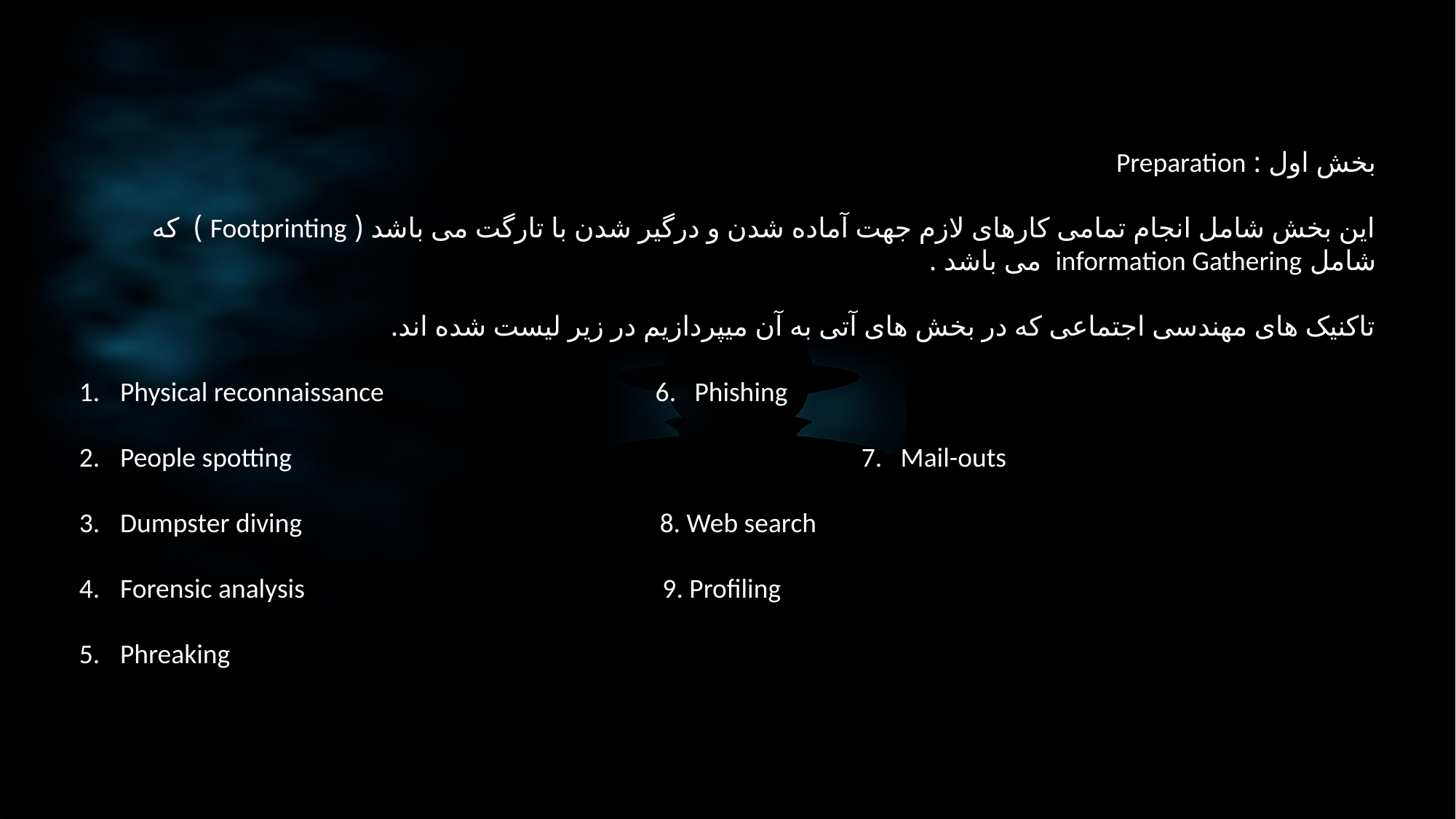

بخش اول : Preparation

این بخش شامل انجام تمامی کارهای لازم جهت آماده شدن و درگیر شدن با تارگت می باشد ( Footprinting )  که شامل information Gathering  می باشد .

تاکنیک های مهندسی اجتماعی که در بخش های آتی به آن میپردازیم در زیر لیست شده اند.

Physical reconnaissance                                            6.   Phishing

People spotting              				              7.   Mail-outs

Dumpster diving                                                          8. Web search

Forensic analysis                                                          9. Profiling

Phreaking